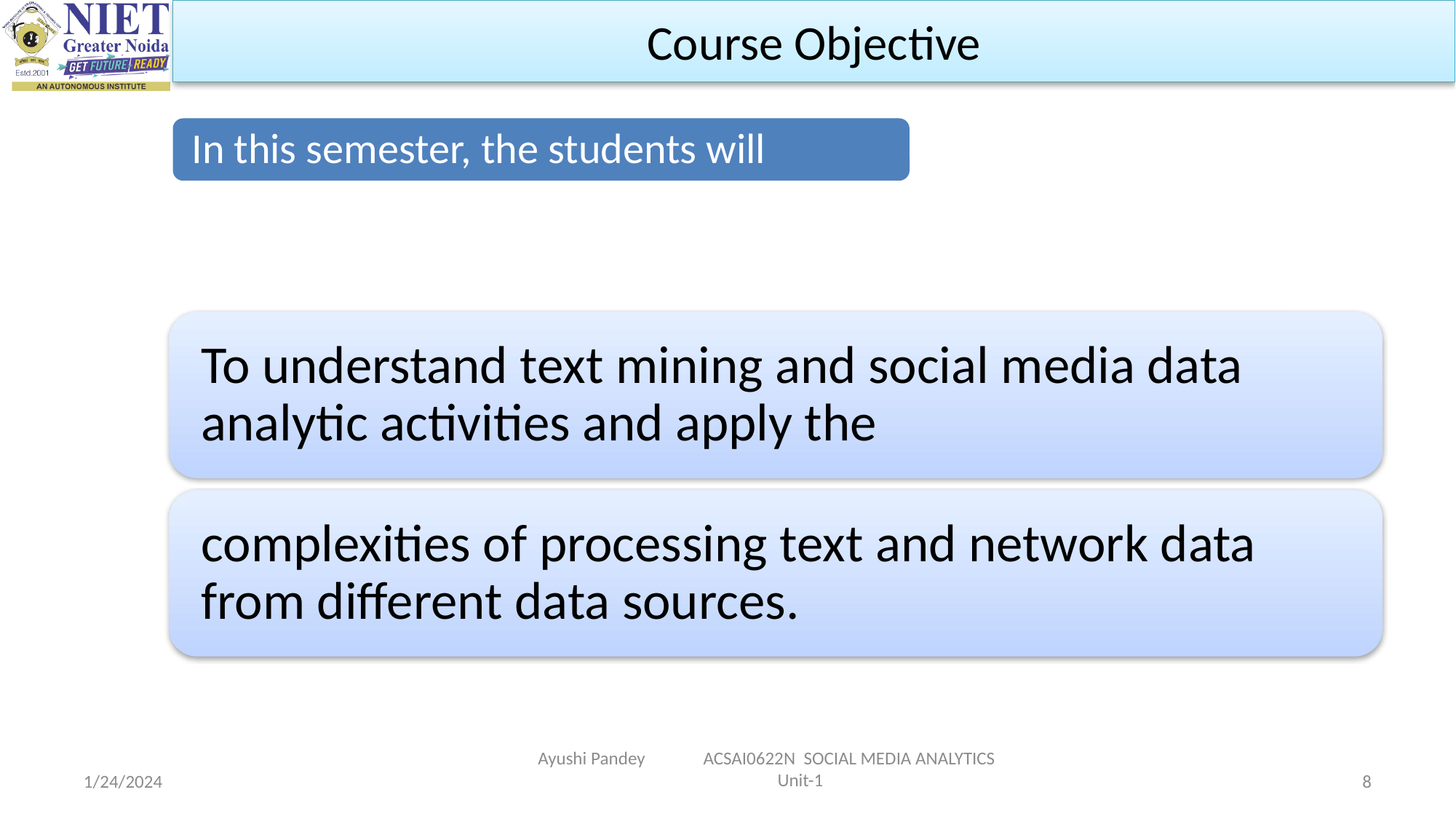

Course Objective
In this semester, the students will

To understand text mining and social media data analytic activities and apply the
complexities of processing text and network data from different data sources.

Ayushi Pandey              ACSAI0622N  SOCIAL MEDIA ANALYTICS                 Unit-1
1/24/2024
8